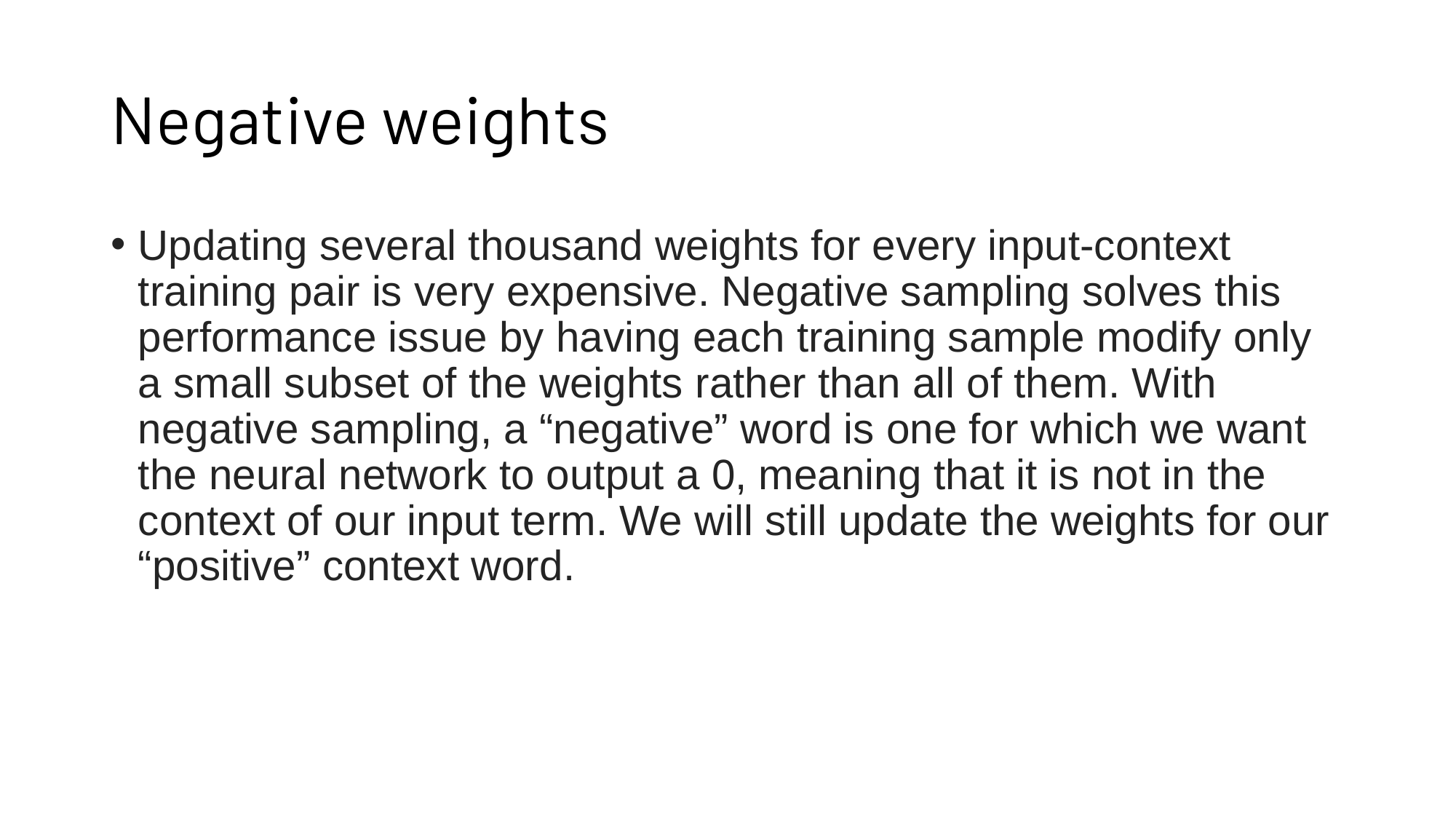

# Negative weights
Updating several thousand weights for every input-context training pair is very expensive. Negative sampling solves this performance issue by having each training sample modify only a small subset of the weights rather than all of them. With negative sampling, a “negative” word is one for which we want the neural network to output a 0, meaning that it is not in the context of our input term. We will still update the weights for our “positive” context word.